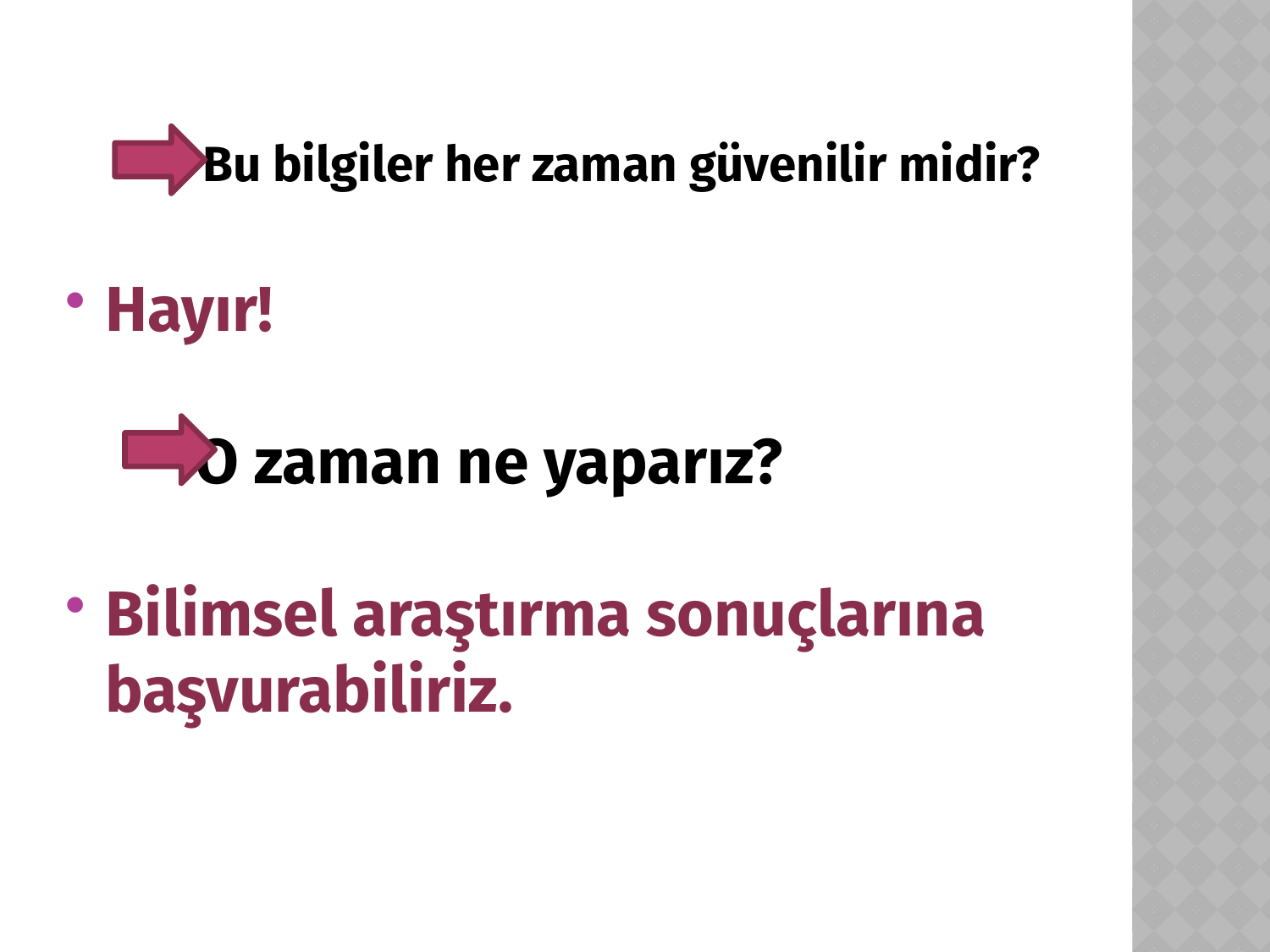

Bu bilgiler her zaman güvenilir midir?

Hayır!

           O zaman ne yaparız?

Bilimsel araştırma sonuçlarına başvurabiliriz.